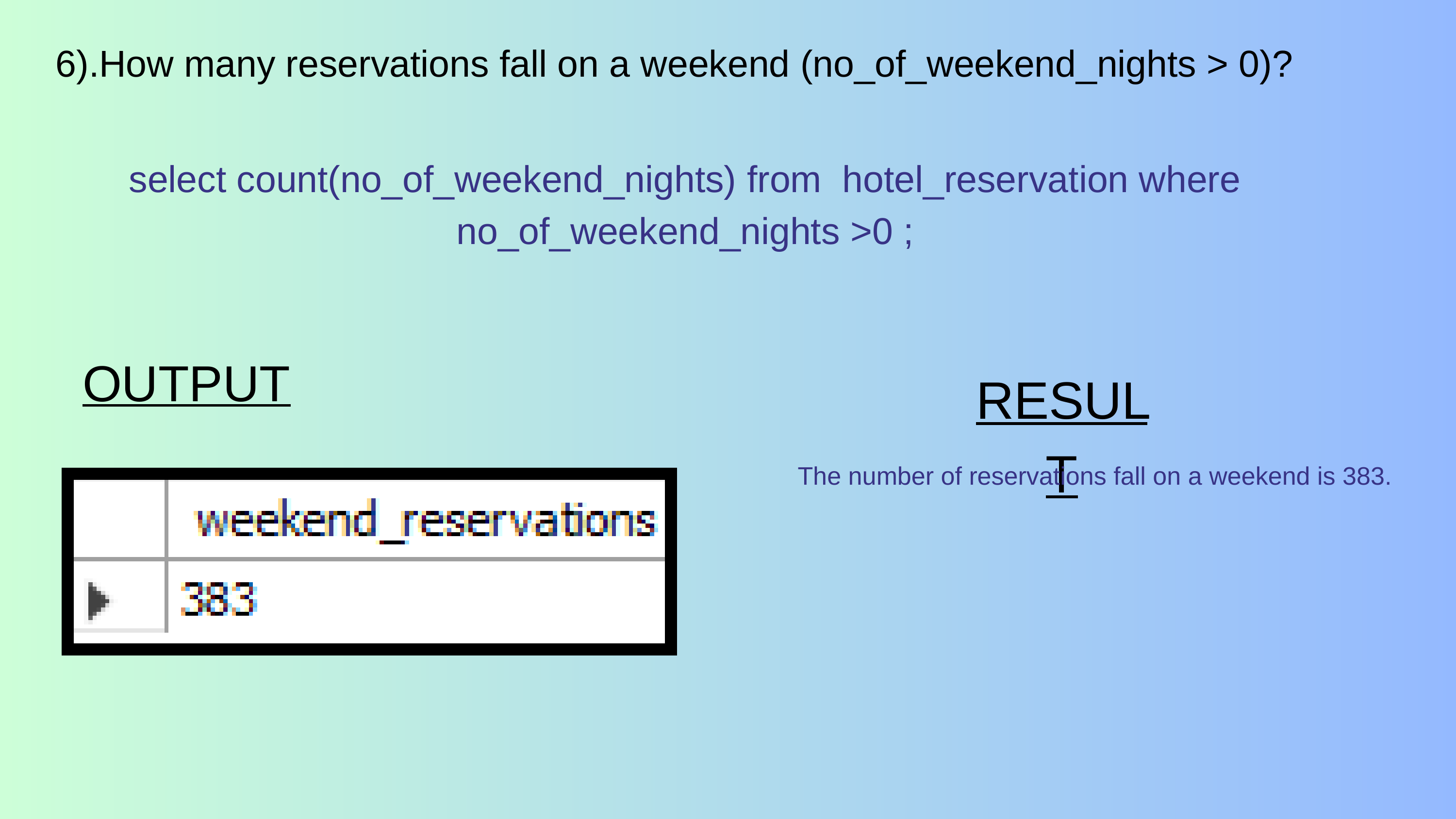

6).How many reservations fall on a weekend (no_of_weekend_nights > 0)?

select count(no_of_weekend_nights) from  hotel_reservation where no_of_weekend_nights >0 ;
OUTPUT
RESULT
The number of reservations fall on a weekend is 383.